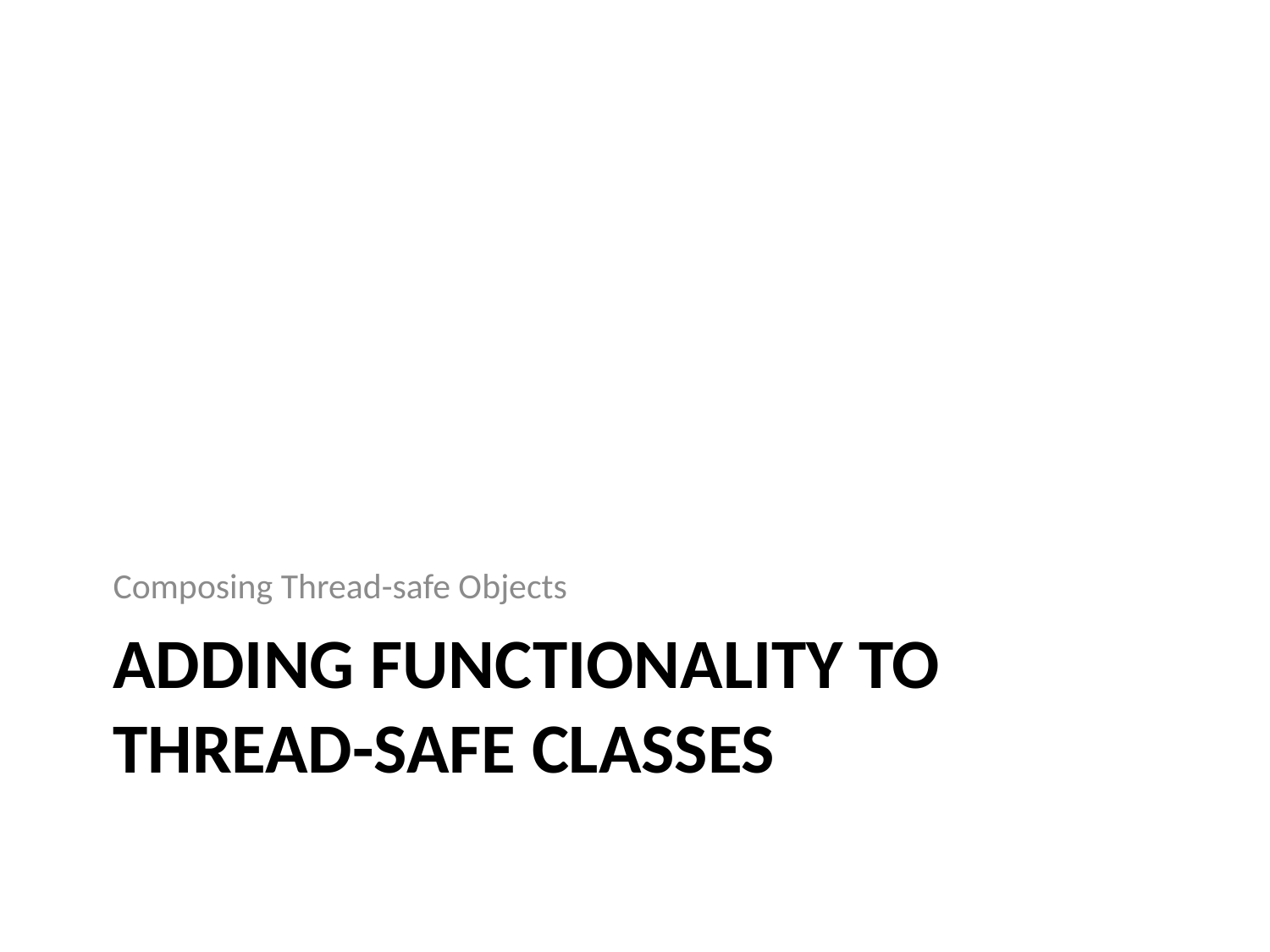

Composing Thread-safe Objects
# Adding functionality to thread-safe classes